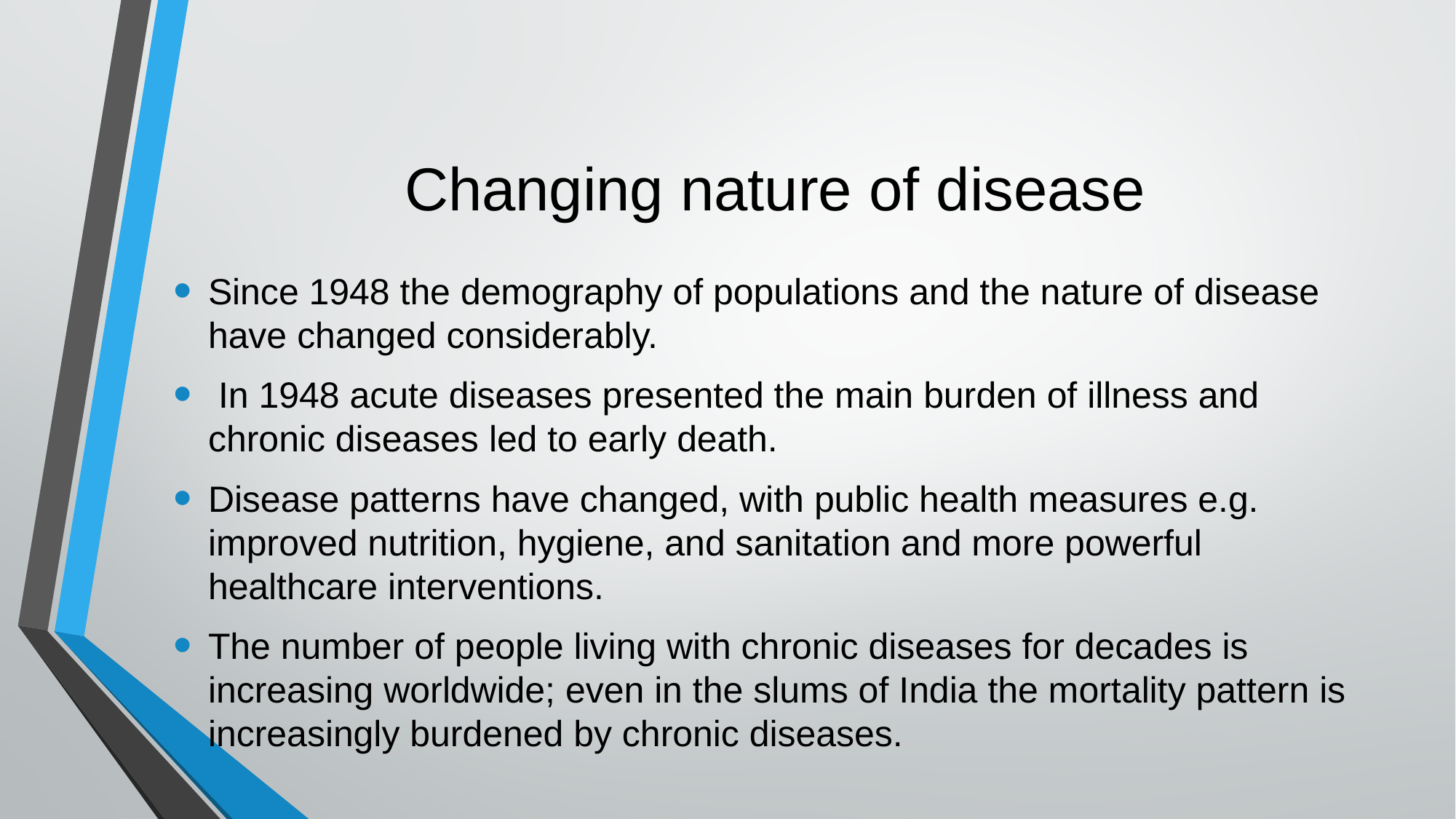

# Changing nature of disease
Since 1948 the demography of populations and the nature of disease have changed considerably.
 In 1948 acute diseases presented the main burden of illness and chronic diseases led to early death.
Disease patterns have changed, with public health measures e.g. improved nutrition, hygiene, and sanitation and more powerful healthcare interventions.
The number of people living with chronic diseases for decades is increasing worldwide; even in the slums of India the mortality pattern is increasingly burdened by chronic diseases.